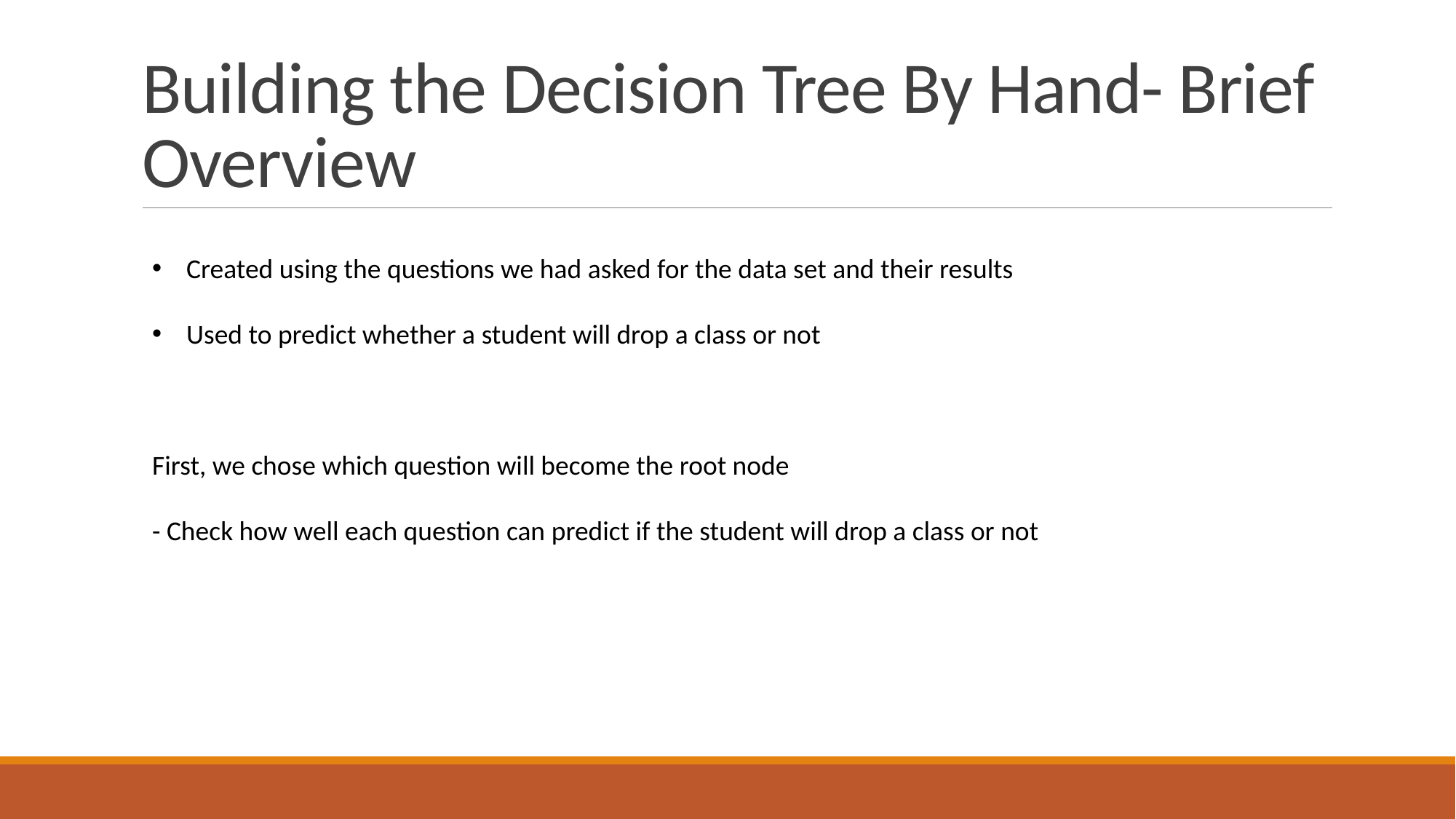

# Building the Decision Tree By Hand- Brief Overview
Created using the questions we had asked for the data set and their results
Used to predict whether a student will drop a class or not

First, we chose which question will become the root node
- Check how well each question can predict if the student will drop a class or not